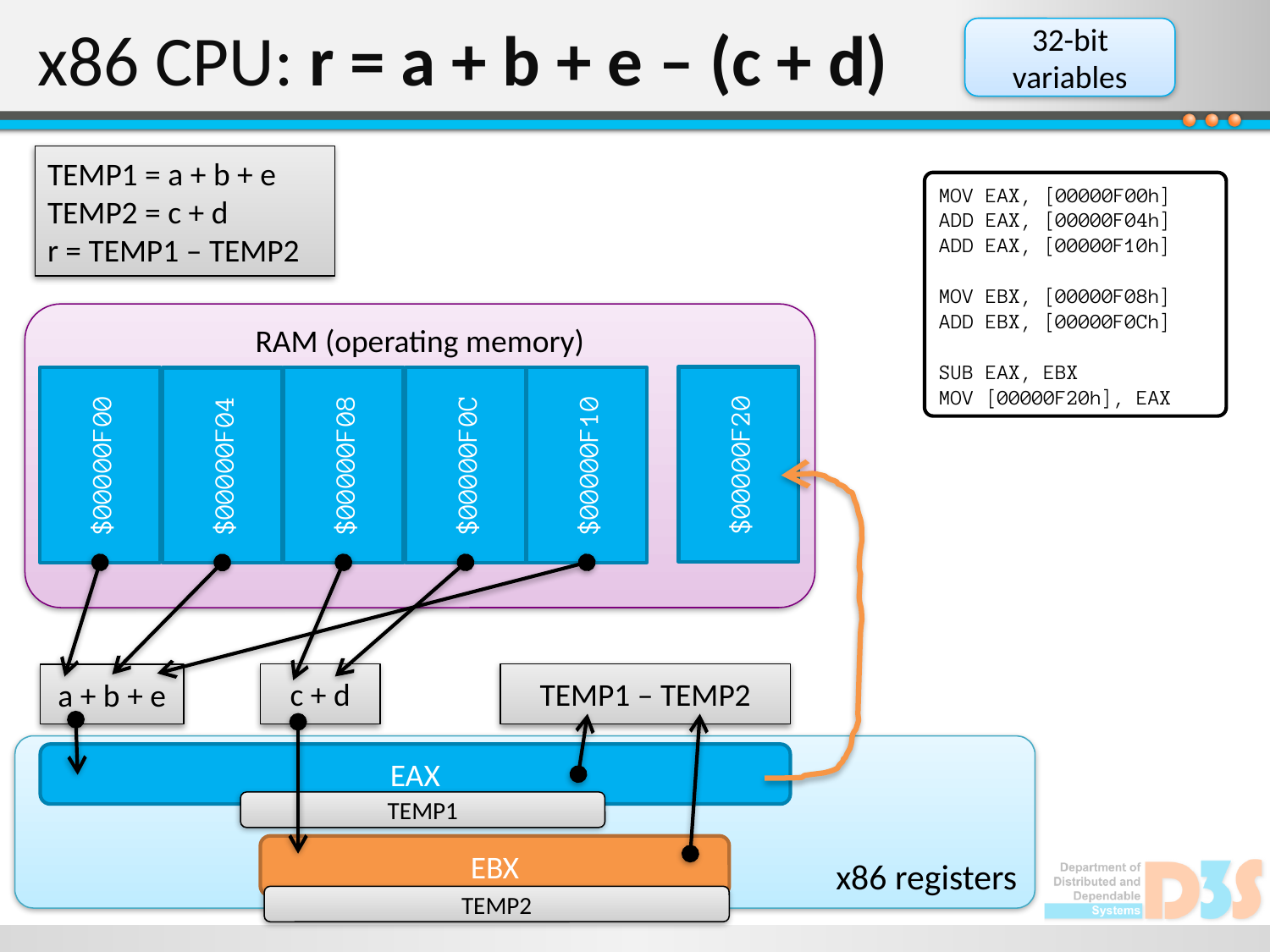

# x86 CPU: r = a + b + e – (c + d)
32-bit variables
TEMP1 = a + b + e
TEMP2 = c + d
r = TEMP1 – TEMP2
MOV EAX, [00000F00h]
ADD EAX, [00000F04h]
ADD EAX, [00000F10h]

MOV EBX, [00000F08h]
ADD EBX, [00000F0Ch]

SUB EAX, EBX
MOV [00000F20h], EAX
RAM (operating memory)
$00000F20
$00000F00
$00000F08
$00000F0C
$00000F10
$00000F04

c + d
TEMP1 – TEMP2
a + b + e
x86 registers
EAX
TEMP1
EBX
TEMP2